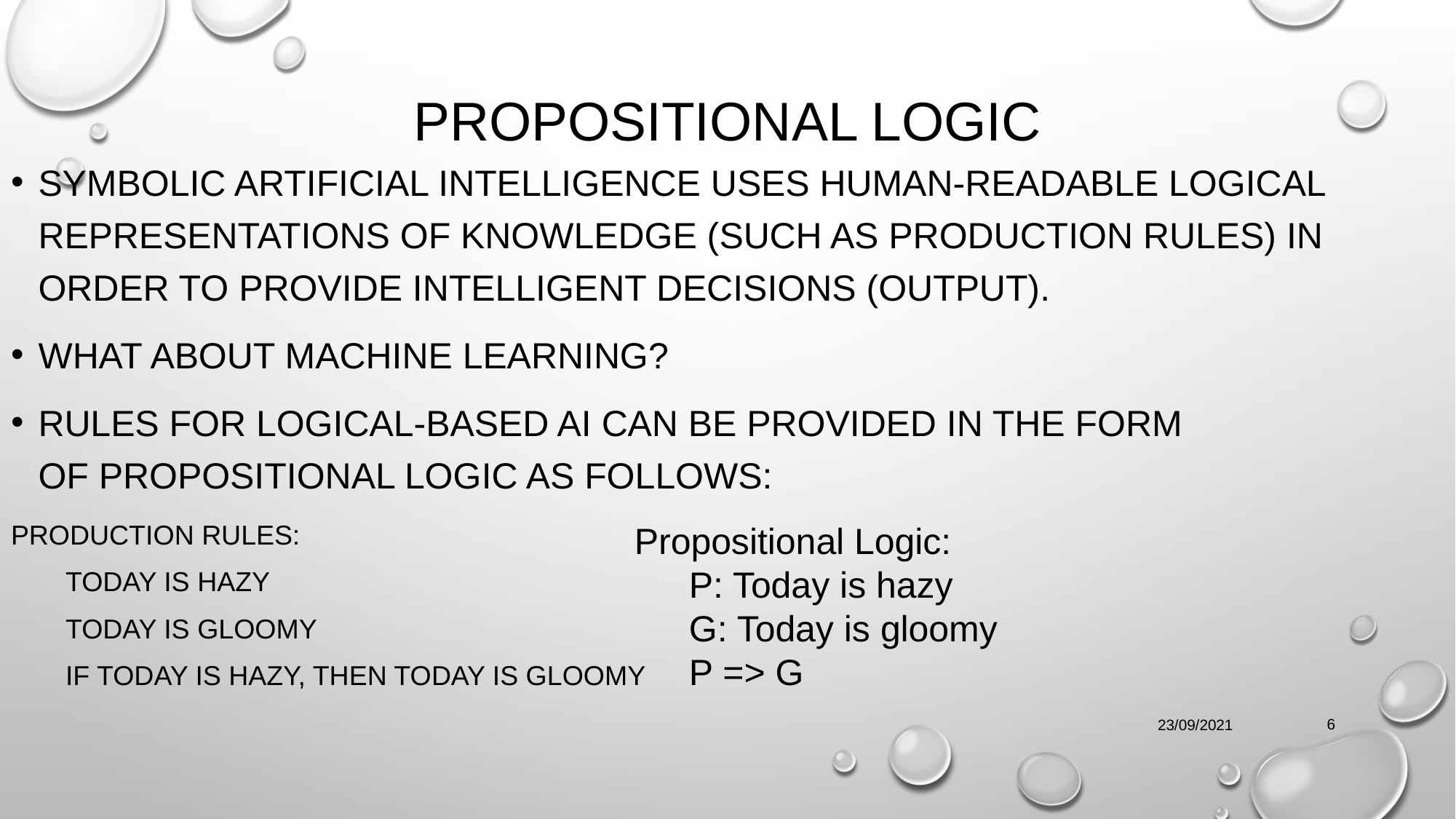

# Propositional Logic
Symbolic artificial intelligence uses human-readable logical representations of knowledge (such as production rules) in order to provide intelligent decisions (output).
What about machine learning?
Rules for logical-based AI can be provided in the form of propositional logic as follows:
Production rules:
Today is hazy
Today is gloomy
If Today is hazy, then Today is gloomy

Propositional Logic:
P: Today is hazy
G: Today is gloomy
P => G
23/09/2021
6